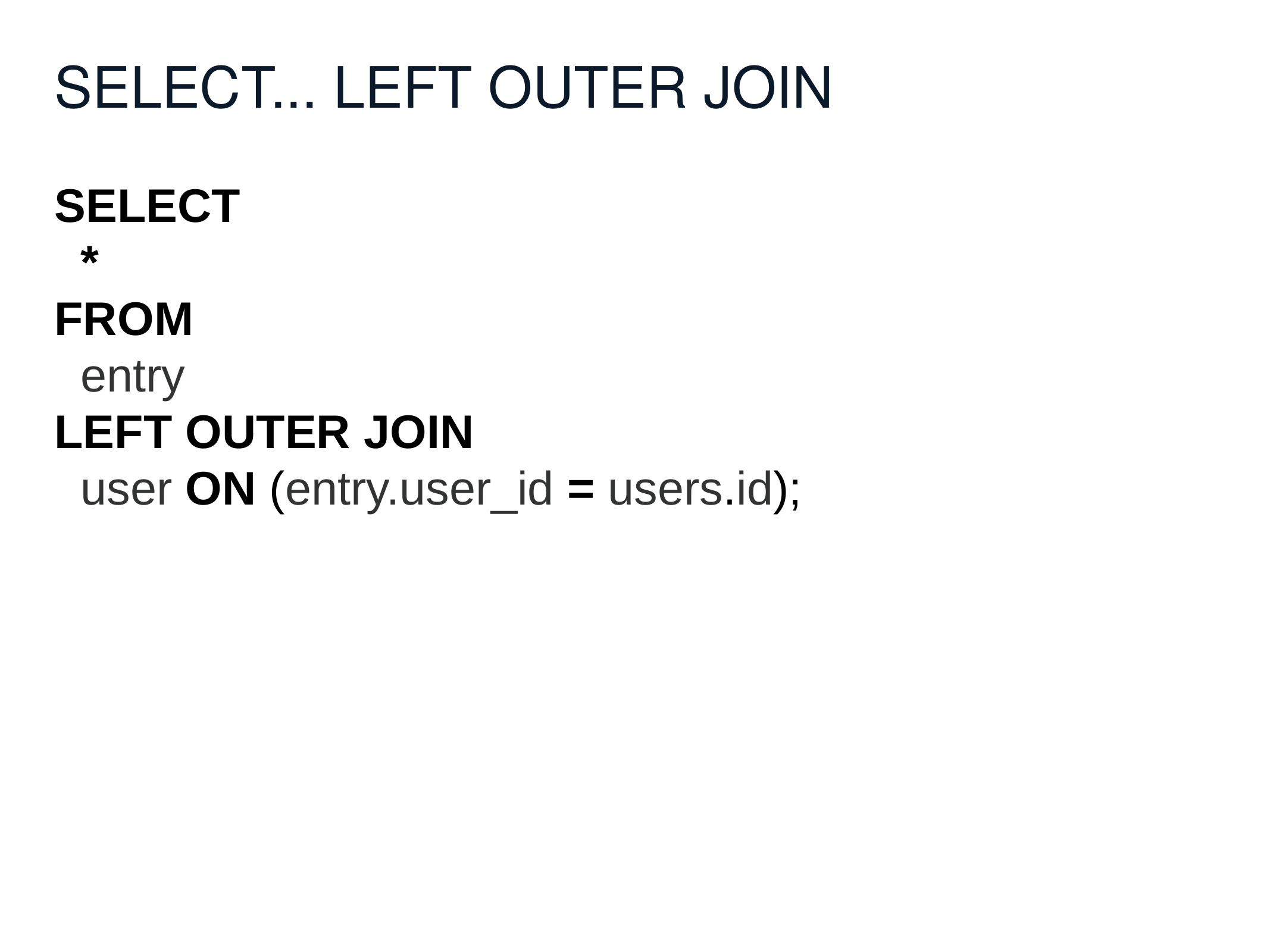

# SELECT... LEFT OUTER JOIN
SELECT
  *
FROM
  entry
LEFT OUTER JOIN
  user ON (entry.user_id = users.id);